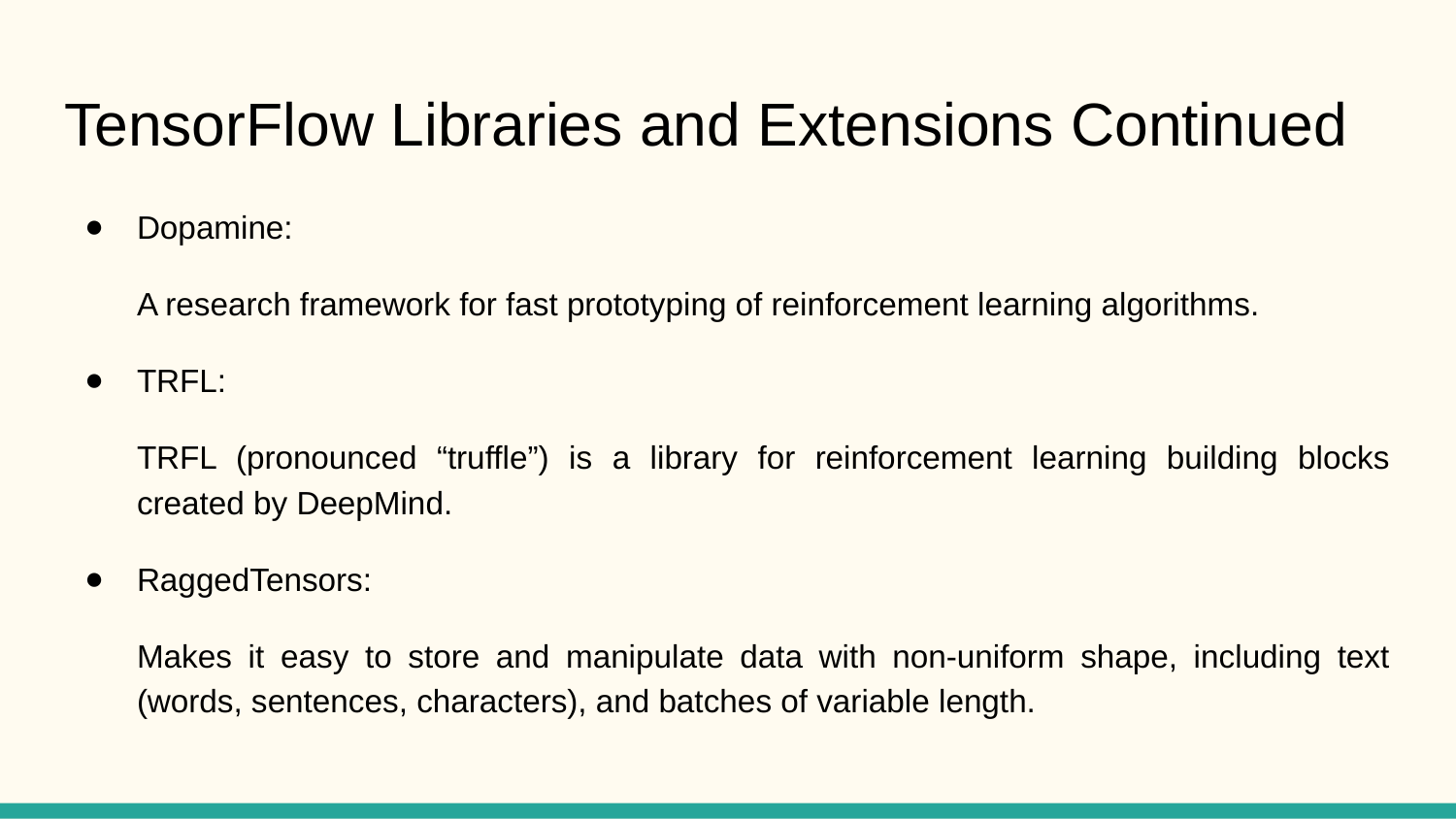

# TensorFlow Libraries and Extensions Continued

Dopamine:
A research framework for fast prototyping of reinforcement learning algorithms.
TRFL:
TRFL (pronounced “truffle”) is a library for reinforcement learning building blocks created by DeepMind.
RaggedTensors:
Makes it easy to store and manipulate data with non-uniform shape, including text (words, sentences, characters), and batches of variable length.